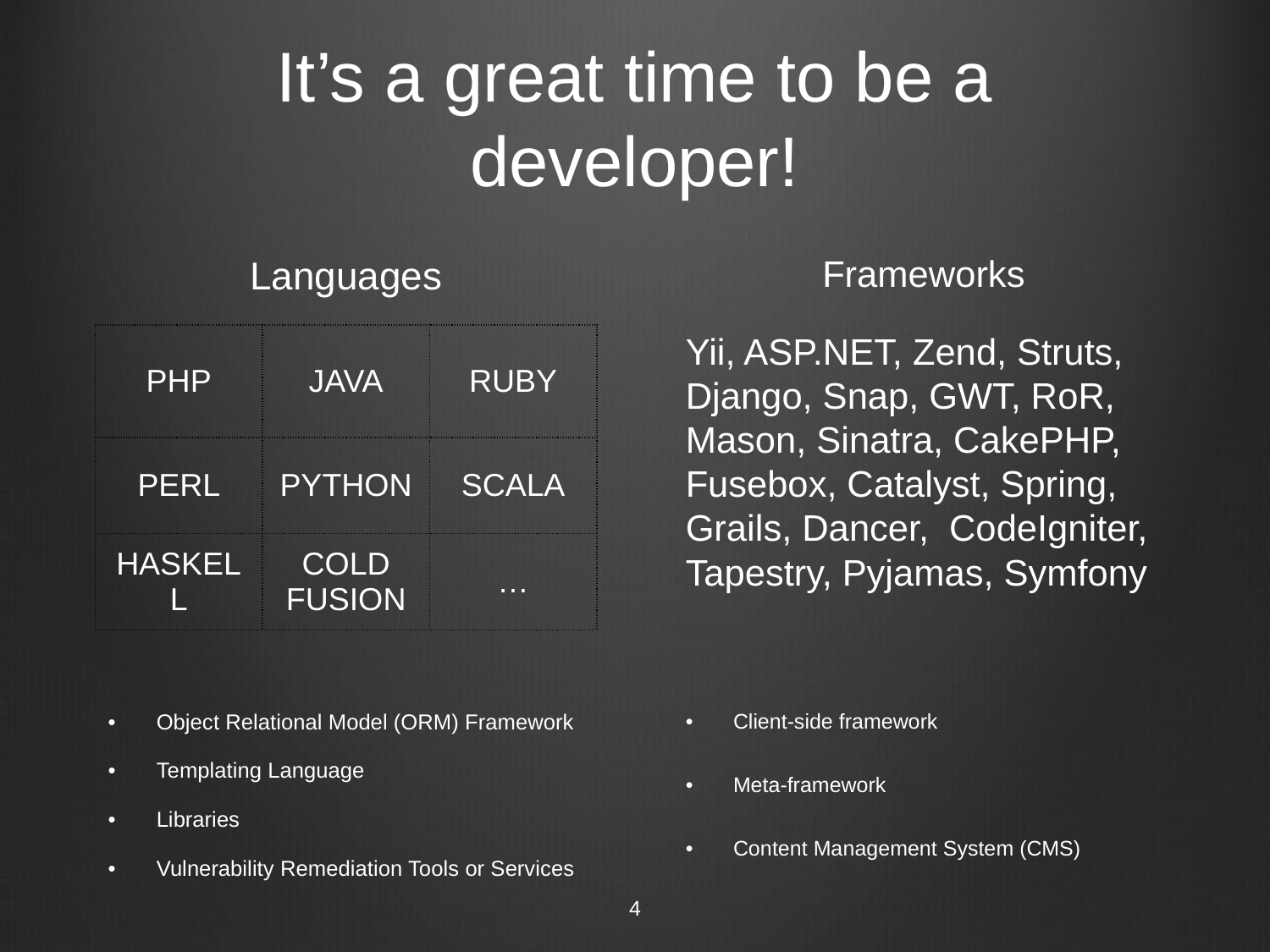

# It’s a great time to be a developer!
Languages
Frameworks
Yii, ASP.NET, Zend, Struts, Django, Snap, GWT, RoR, Mason, Sinatra, CakePHP, Fusebox, Catalyst, Spring, Grails, Dancer,  CodeIgniter, Tapestry, Pyjamas, Symfony
| PHP | Java | Ruby |
| --- | --- | --- |
| Perl | Python | Scala |
| Haskell | Cold Fusion | … |
Object Relational Model (ORM) Framework
Templating Language
Libraries
Vulnerability Remediation Tools or Services
Client-side framework
Meta-framework
Content Management System (CMS)
4